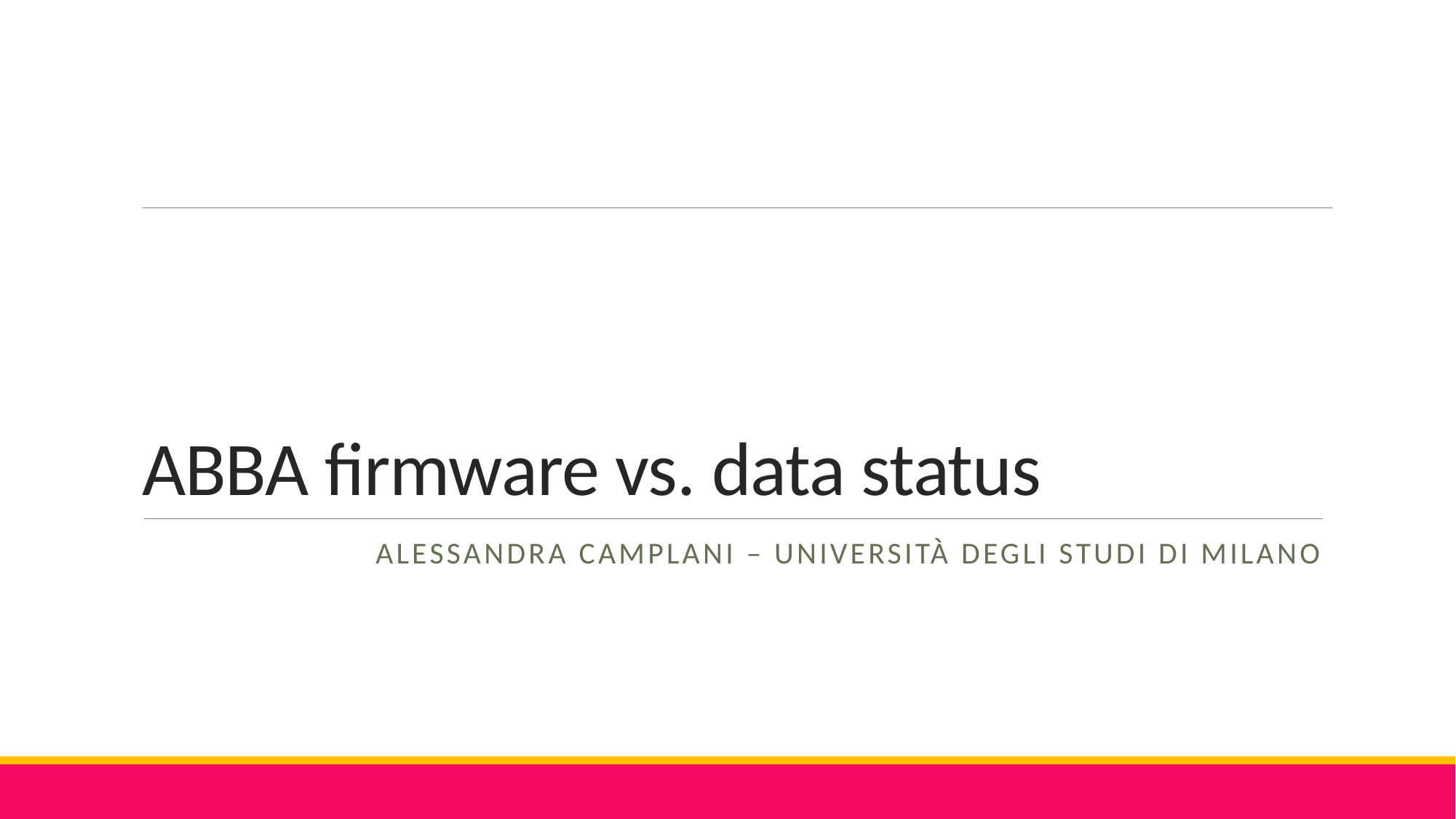

# ABBA firmware vs. data status
Alessandra Camplani – Università degli Studi di Milano